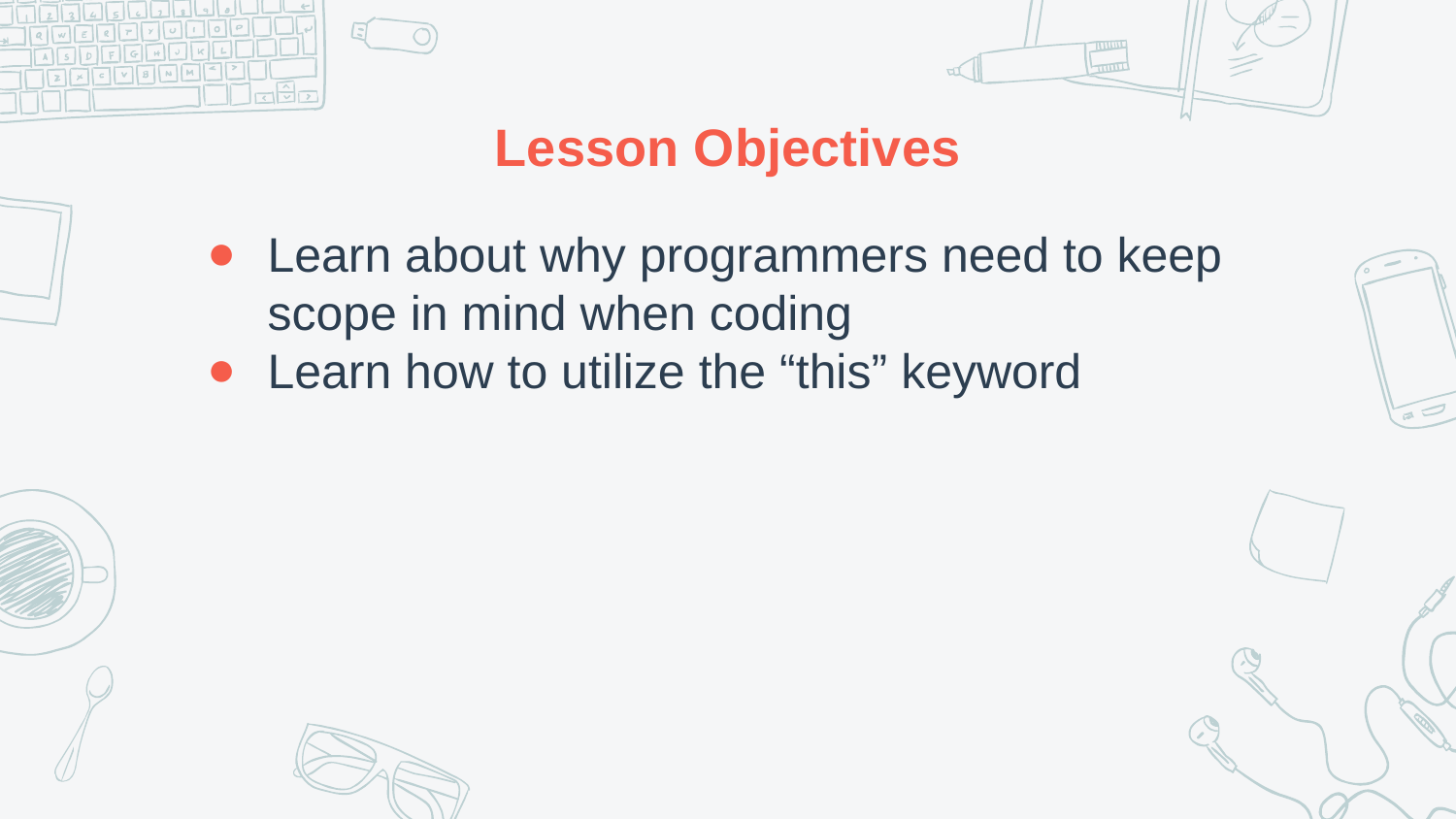

# Lesson Objectives
Learn about why programmers need to keep scope in mind when coding
Learn how to utilize the “this” keyword